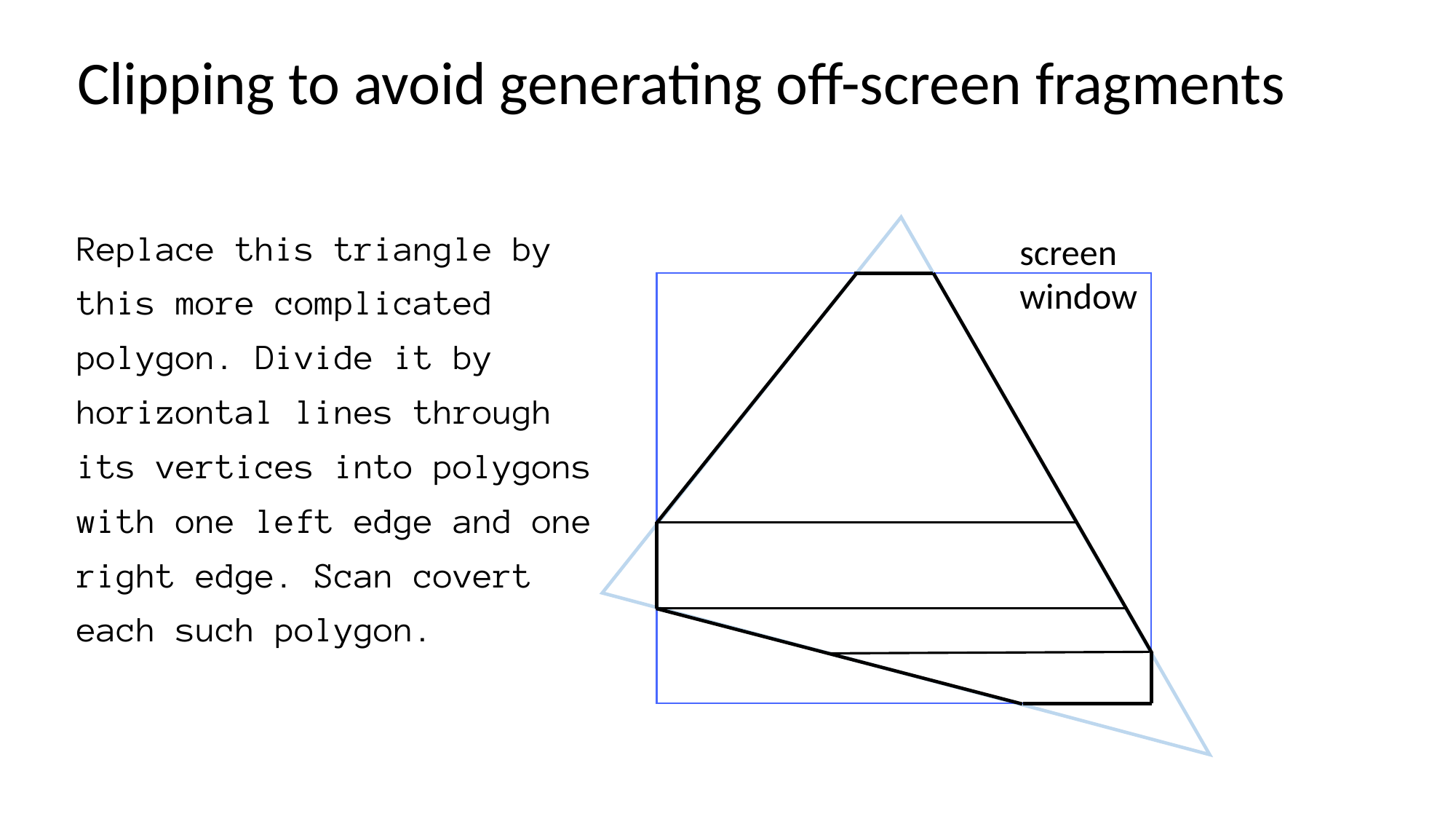

Clipping to avoid generating off-screen fragments
Replace this triangle by
this more complicated
polygon. Divide it by
horizontal lines through
its vertices into polygons
with one left edge and one
right edge. Scan covert
each such polygon.
screen window